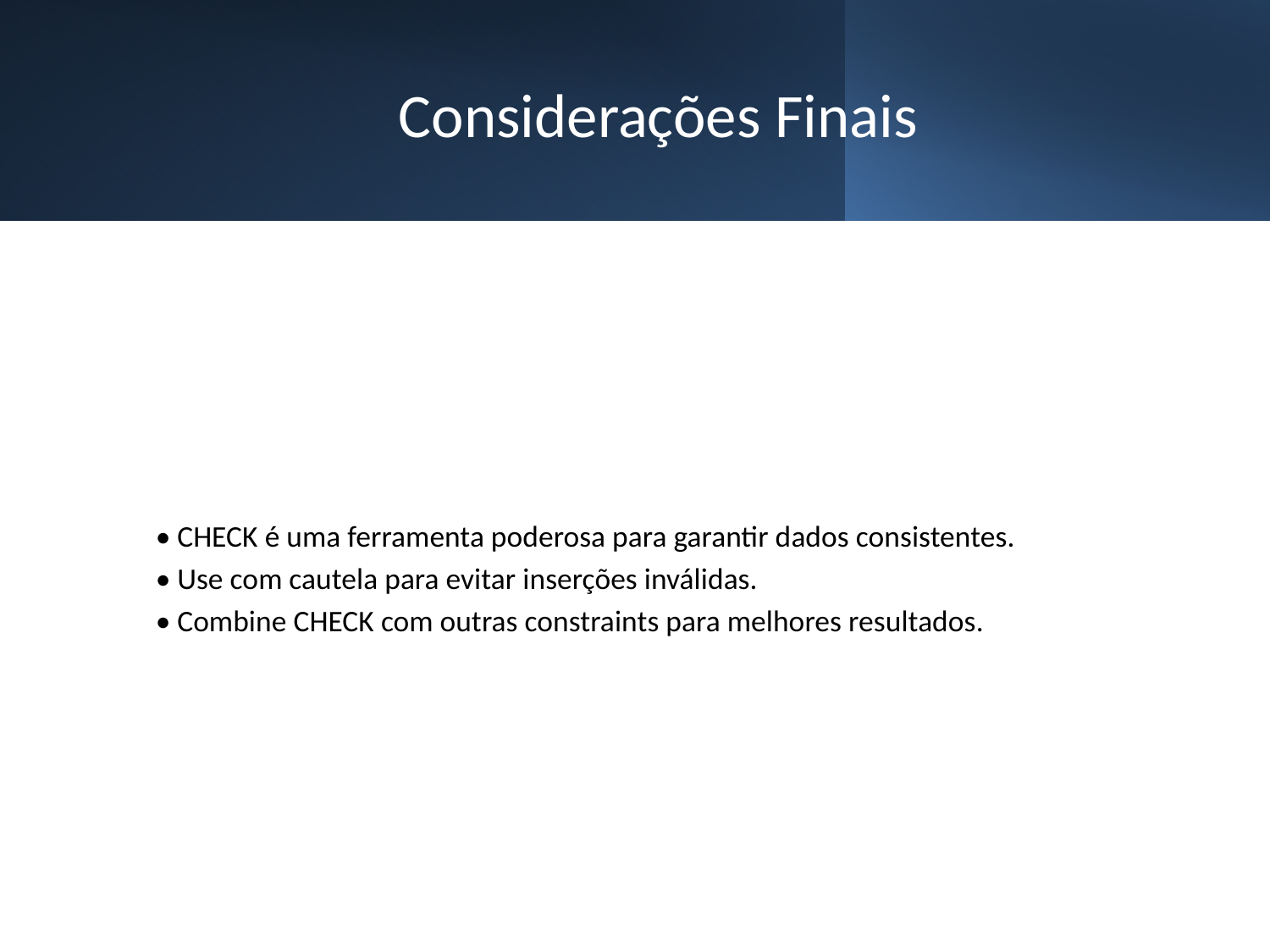

# Considerações Finais
• CHECK é uma ferramenta poderosa para garantir dados consistentes.
• Use com cautela para evitar inserções inválidas.
• Combine CHECK com outras constraints para melhores resultados.